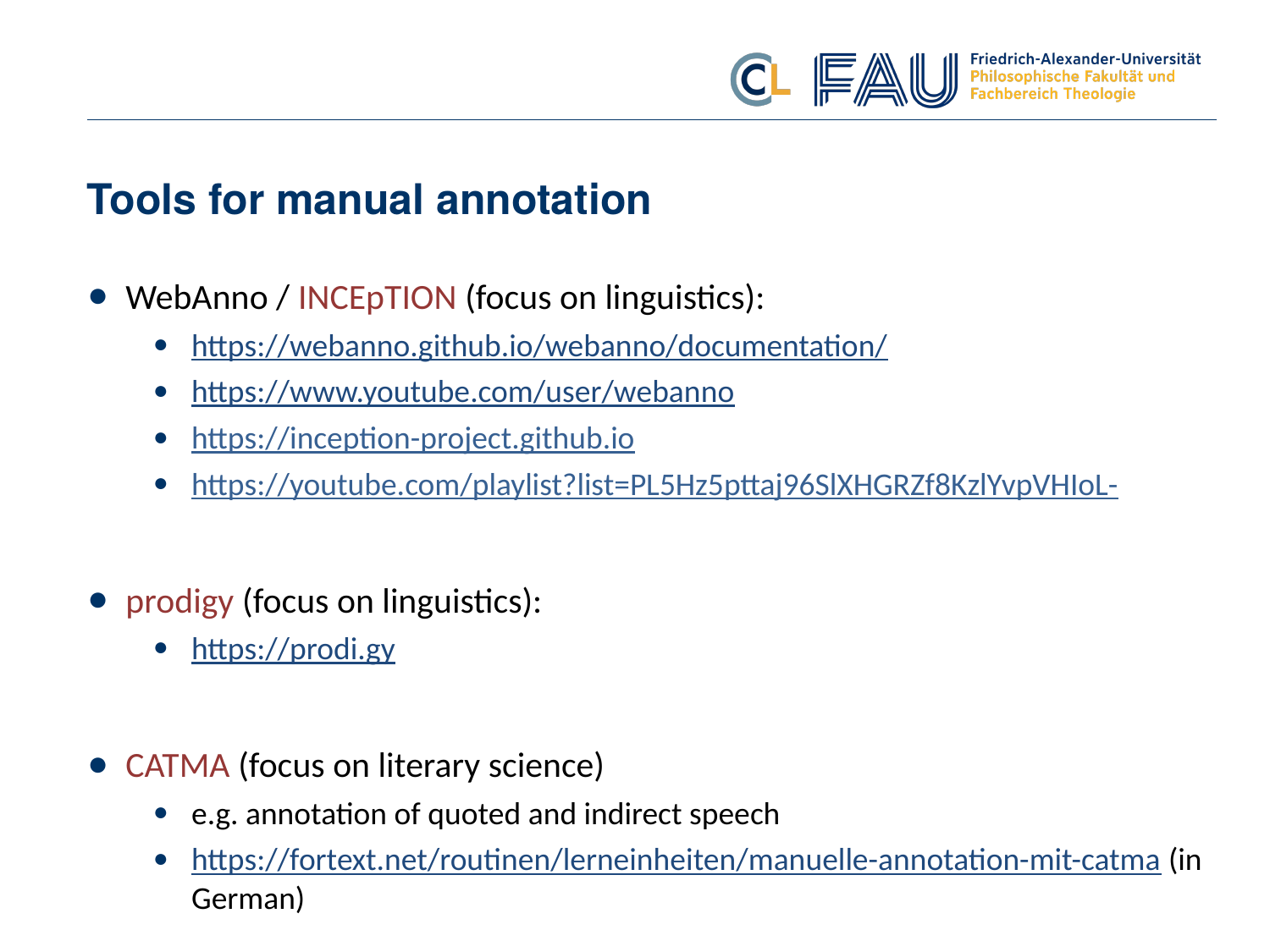

# Tools for manual annotation
WebAnno / INCEpTION (focus on linguistics):
https://webanno.github.io/webanno/documentation/
https://www.youtube.com/user/webanno
https://inception-project.github.io
https://youtube.com/playlist?list=PL5Hz5pttaj96SlXHGRZf8KzlYvpVHIoL-

prodigy (focus on linguistics):
https://prodi.gy

CATMA (focus on literary science)
e.g. annotation of quoted and indirect speech
https://fortext.net/routinen/lerneinheiten/manuelle-annotation-mit-catma (in German)